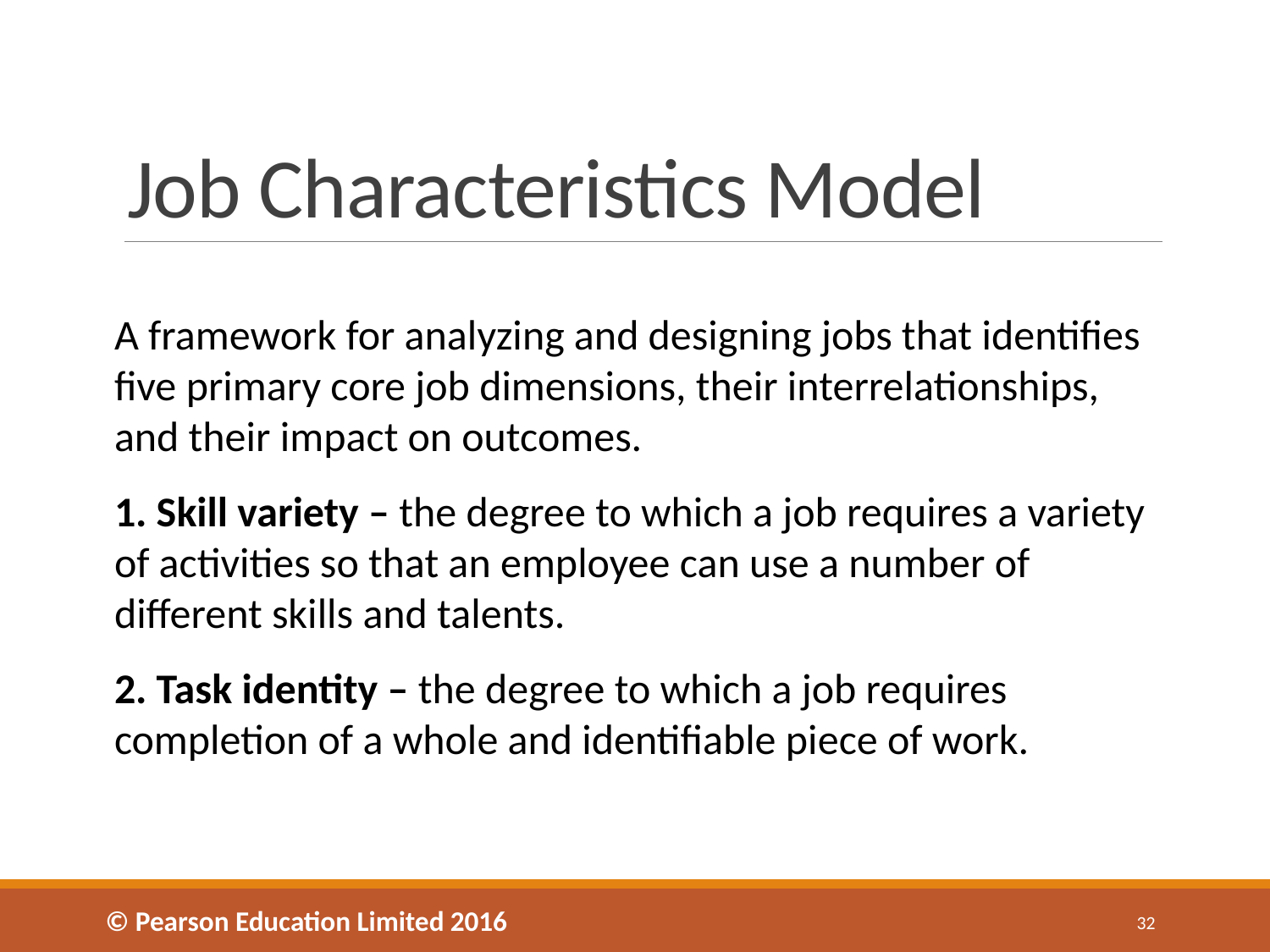

# Job Characteristics Model
A framework for analyzing and designing jobs that identifies five primary core job dimensions, their interrelationships, and their impact on outcomes.
1. Skill variety – the degree to which a job requires a variety of activities so that an employee can use a number of different skills and talents.
2. Task identity – the degree to which a job requires completion of a whole and identifiable piece of work.
© Pearson Education Limited 2016
32